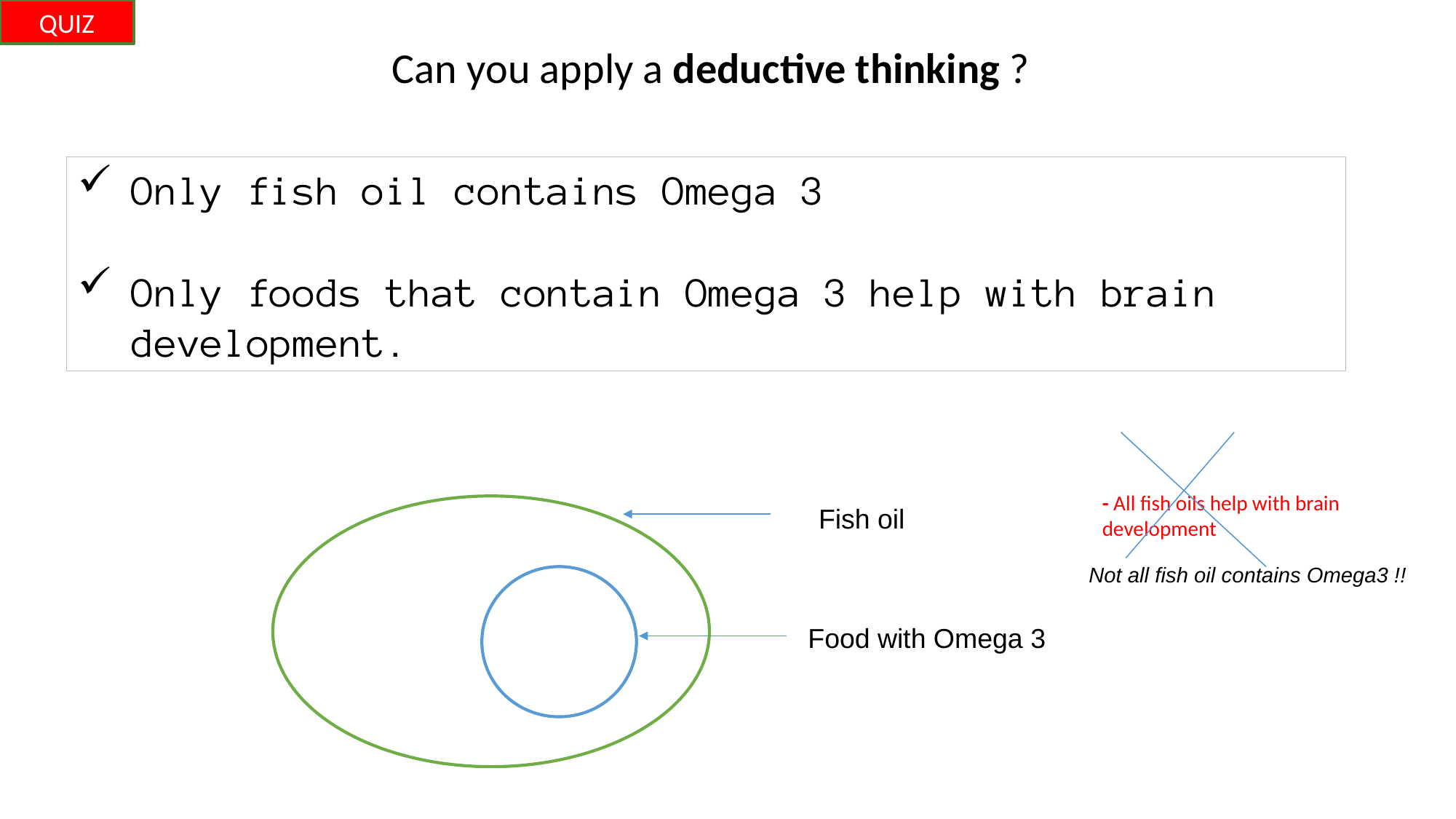

QUIZ
Can you apply a deductive thinking ?
Only fish oil contains Omega 3

Only foods that contain Omega 3 help with brain development.
- All fish oils help with brain development

Fish oil
Not all fish oil contains Omega3 !!

Food with Omega 3